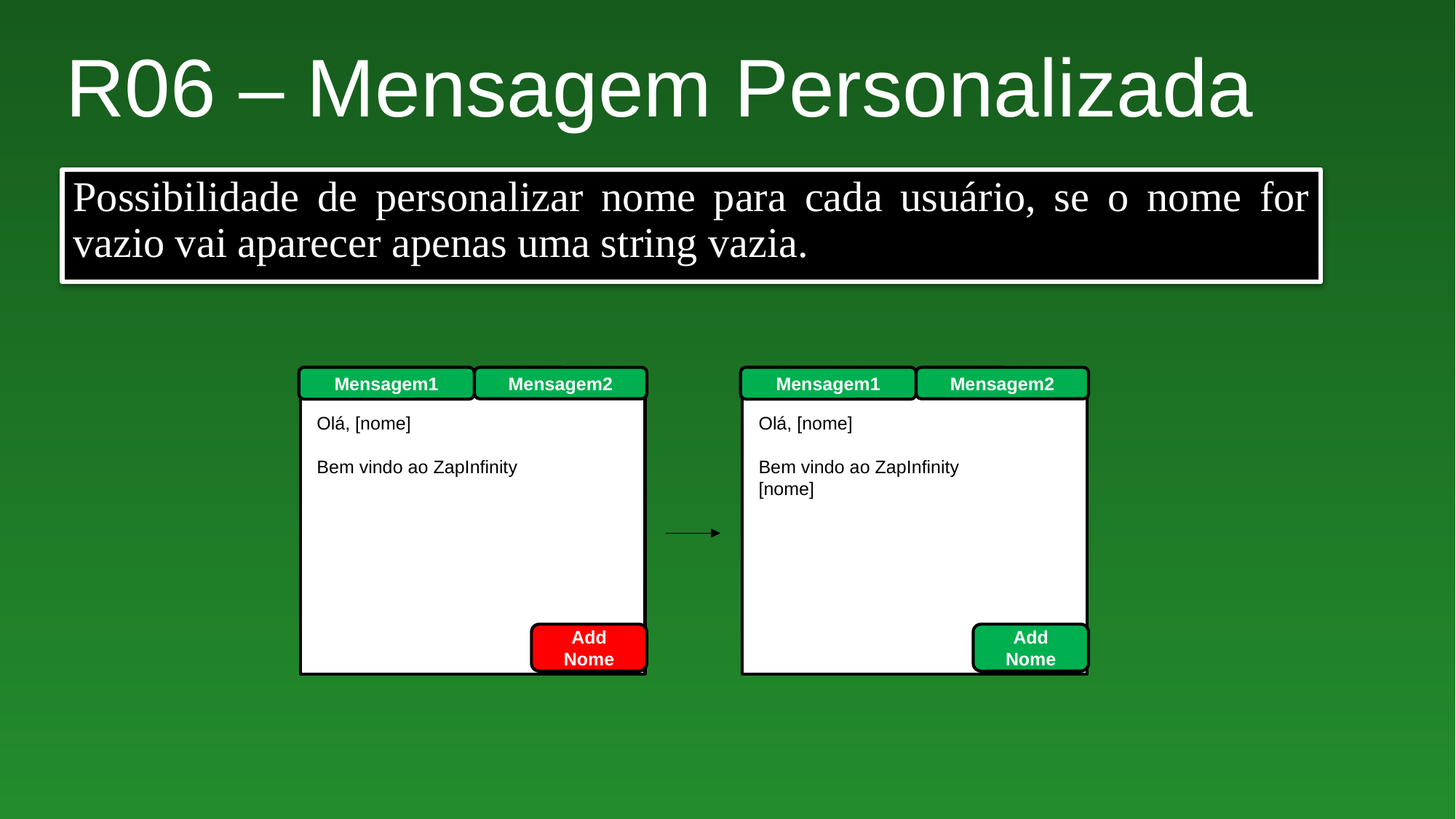

# R06 – Mensagem Personalizada
Possibilidade de personalizar nome para cada usuário, se o nome for vazio vai aparecer apenas uma string vazia.
Mensagem1
Mensagem1
Mensagem2
Mensagem2

Olá, [nome]

Bem vindo ao ZapInfinity
Olá, [nome]

Bem vindo ao ZapInfinity
[nome]
Add Nome
Add Nome